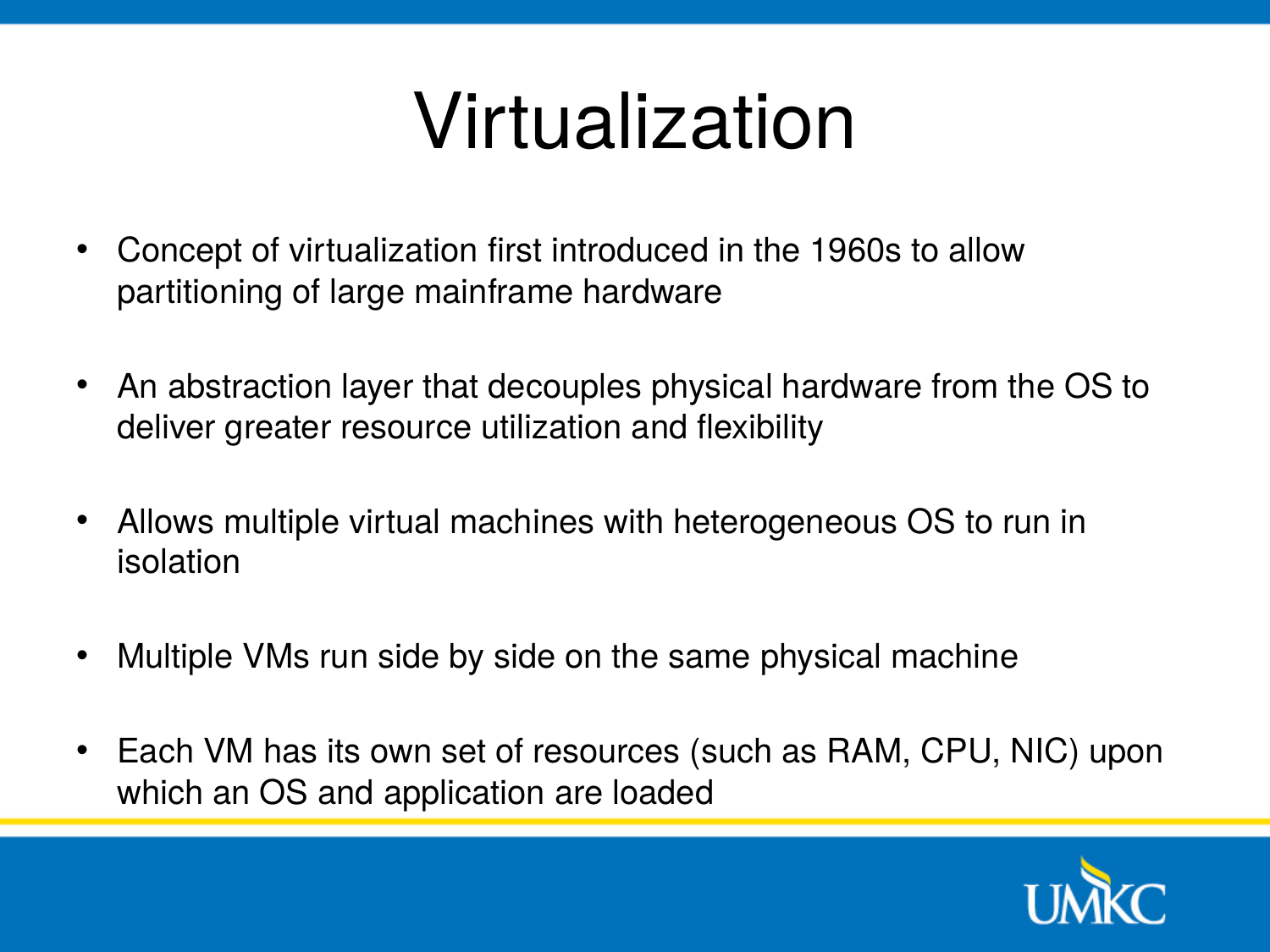

# Virtualization
Concept of virtualization first introduced in the 1960s to allow partitioning of large mainframe hardware

An abstraction layer that decouples physical hardware from the OS to deliver greater resource utilization and flexibility

Allows multiple virtual machines with heterogeneous OS to run in isolation

Multiple VMs run side by side on the same physical machine

Each VM has its own set of resources (such as RAM, CPU, NIC) upon which an OS and application are loaded